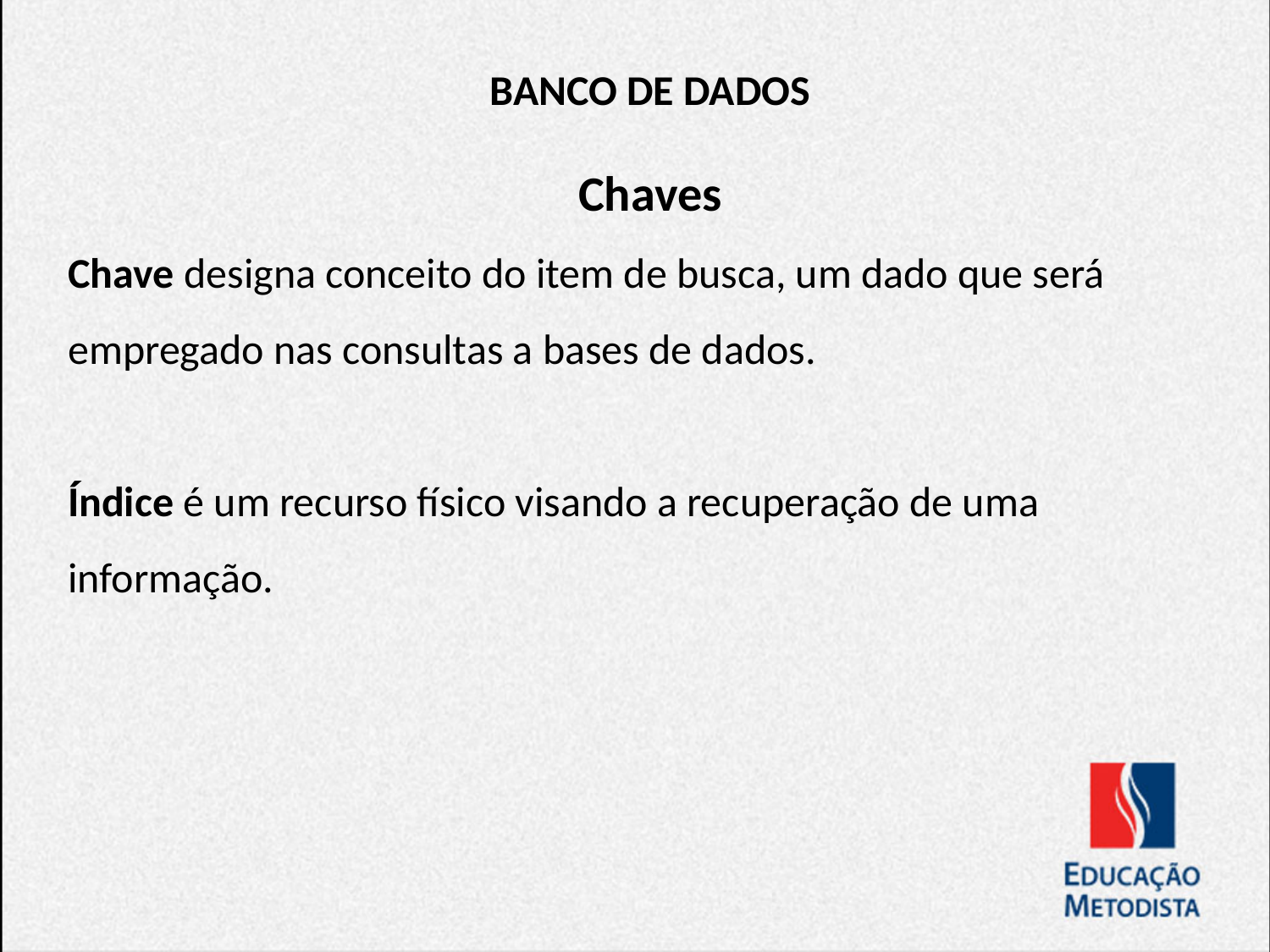

BANCO DE DADOS
Chaves
Chave designa conceito do item de busca, um dado que será empregado nas consultas a bases de dados.

Índice é um recurso físico visando a recuperação de uma informação.